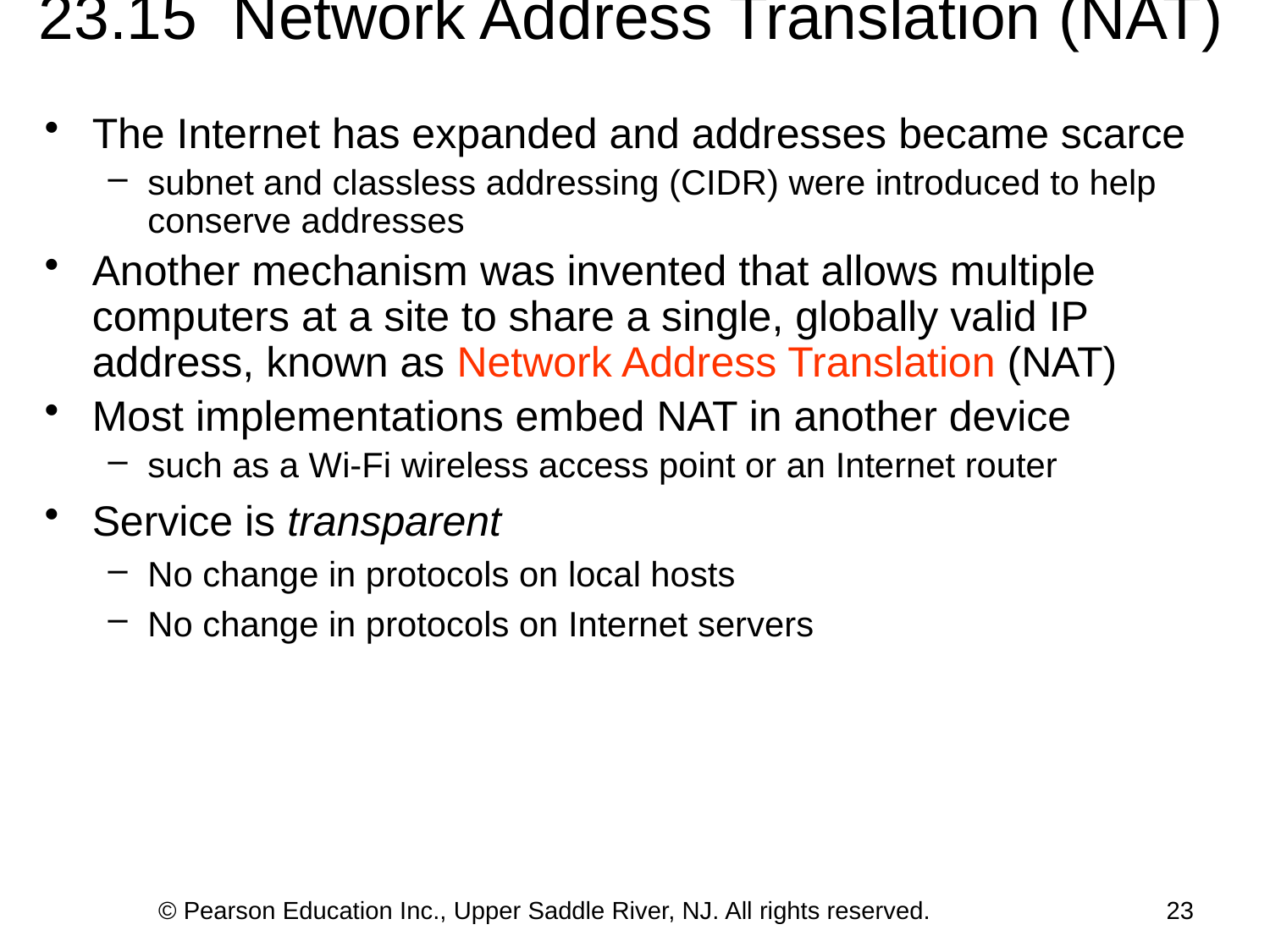

23.15  Network Address Translation (NAT)
The Internet has expanded and addresses became scarce
subnet and classless addressing (CIDR) were introduced to help conserve addresses
Another mechanism was invented that allows multiple computers at a site to share a single, globally valid IP address, known as Network Address Translation (NAT)
Most implementations embed NAT in another device
such as a Wi-Fi wireless access point or an Internet router
Service is transparent
No change in protocols on local hosts
No change in protocols on Internet servers
© Pearson Education Inc., Upper Saddle River, NJ. All rights reserved.
23